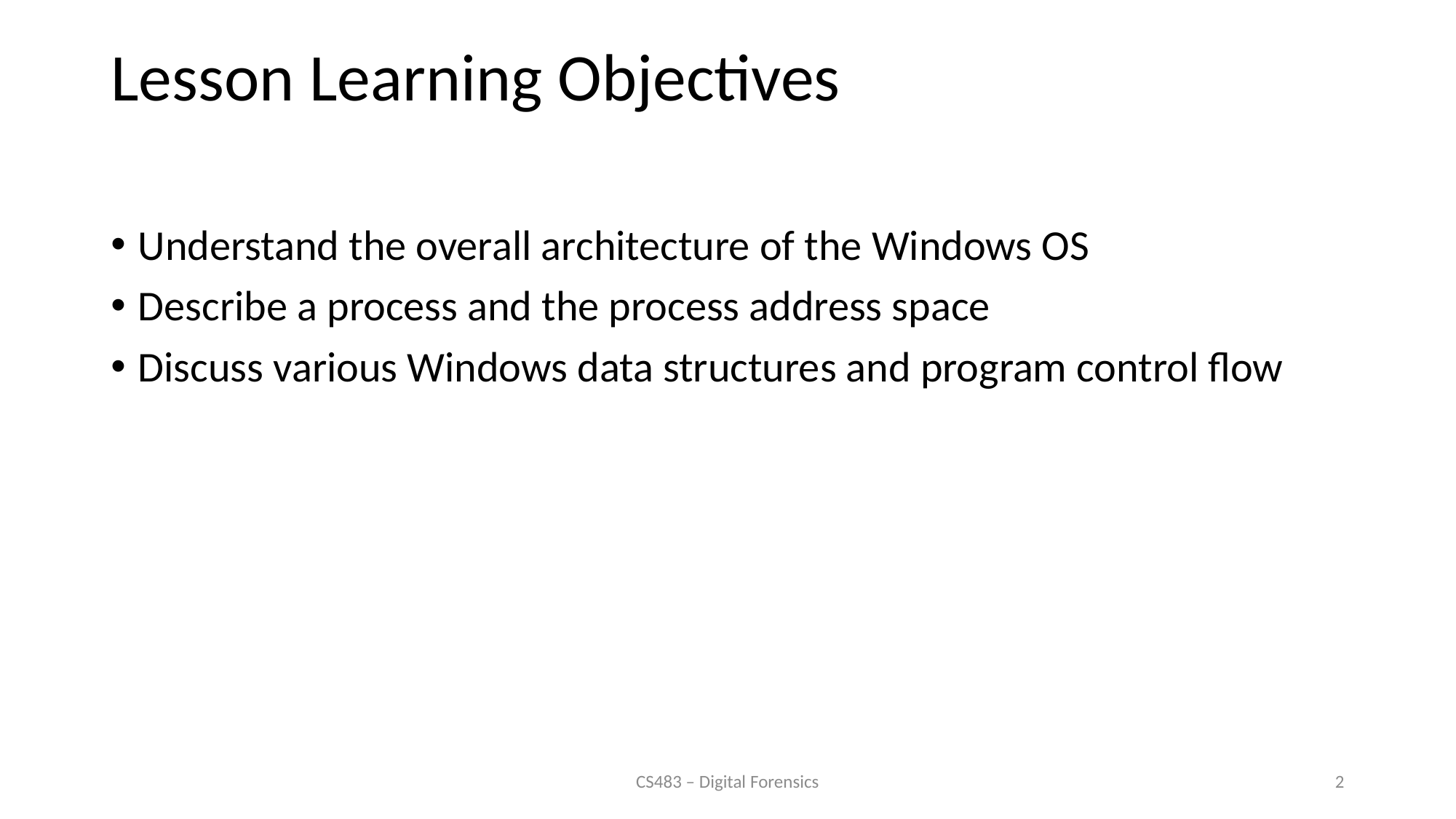

# Lesson Learning Objectives
Understand the overall architecture of the Windows OS
Describe a process and the process address space
Discuss various Windows data structures and program control flow

CS483 – Digital Forensics
2